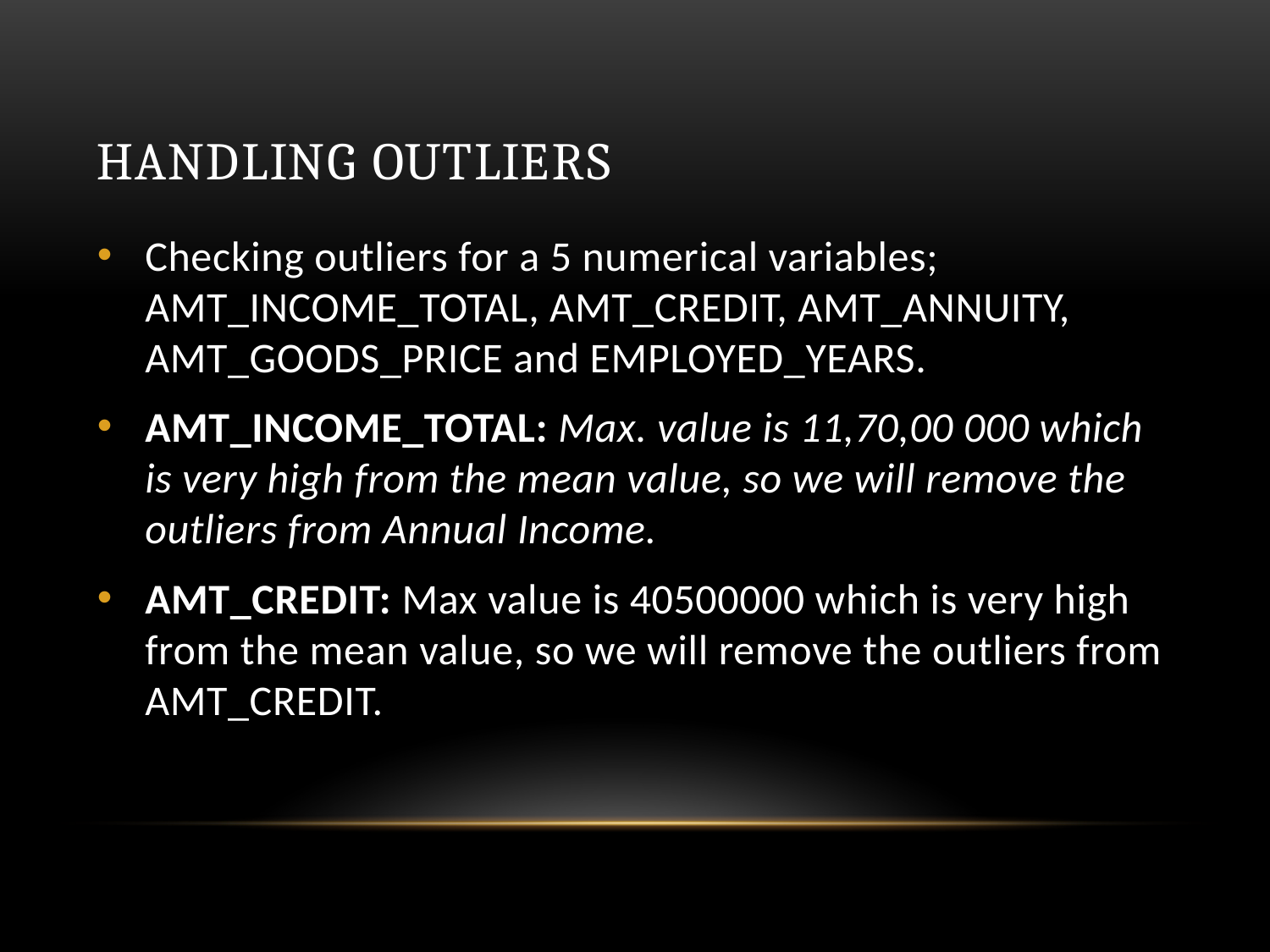

# Handling Outliers
Checking outliers for a 5 numerical variables; AMT_INCOME_TOTAL, AMT_CREDIT, AMT_ANNUITY, AMT_GOODS_PRICE and EMPLOYED_YEARS.
AMT_INCOME_TOTAL: Max. value is 11,70,00 000 which is very high from the mean value, so we will remove the outliers from Annual Income.
AMT_CREDIT: Max value is 40500000 which is very high from the mean value, so we will remove the outliers from AMT_CREDIT.